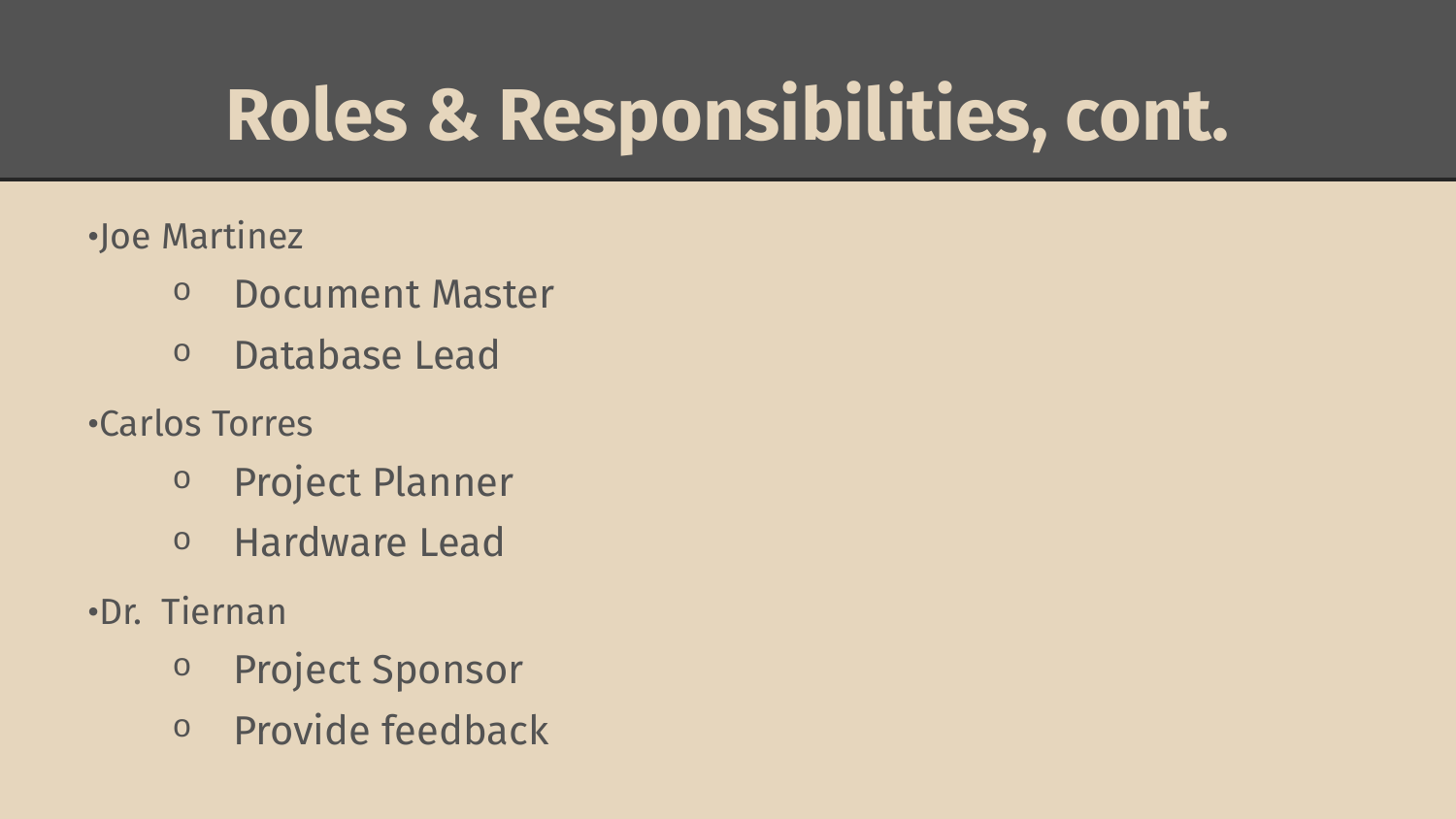

# Roles & Responsibilities, cont.
•Joe Martinez
Document Master
Database Lead
•Carlos Torres
Project Planner
Hardware Lead
•Dr.  Tiernan
Project Sponsor
Provide feedback